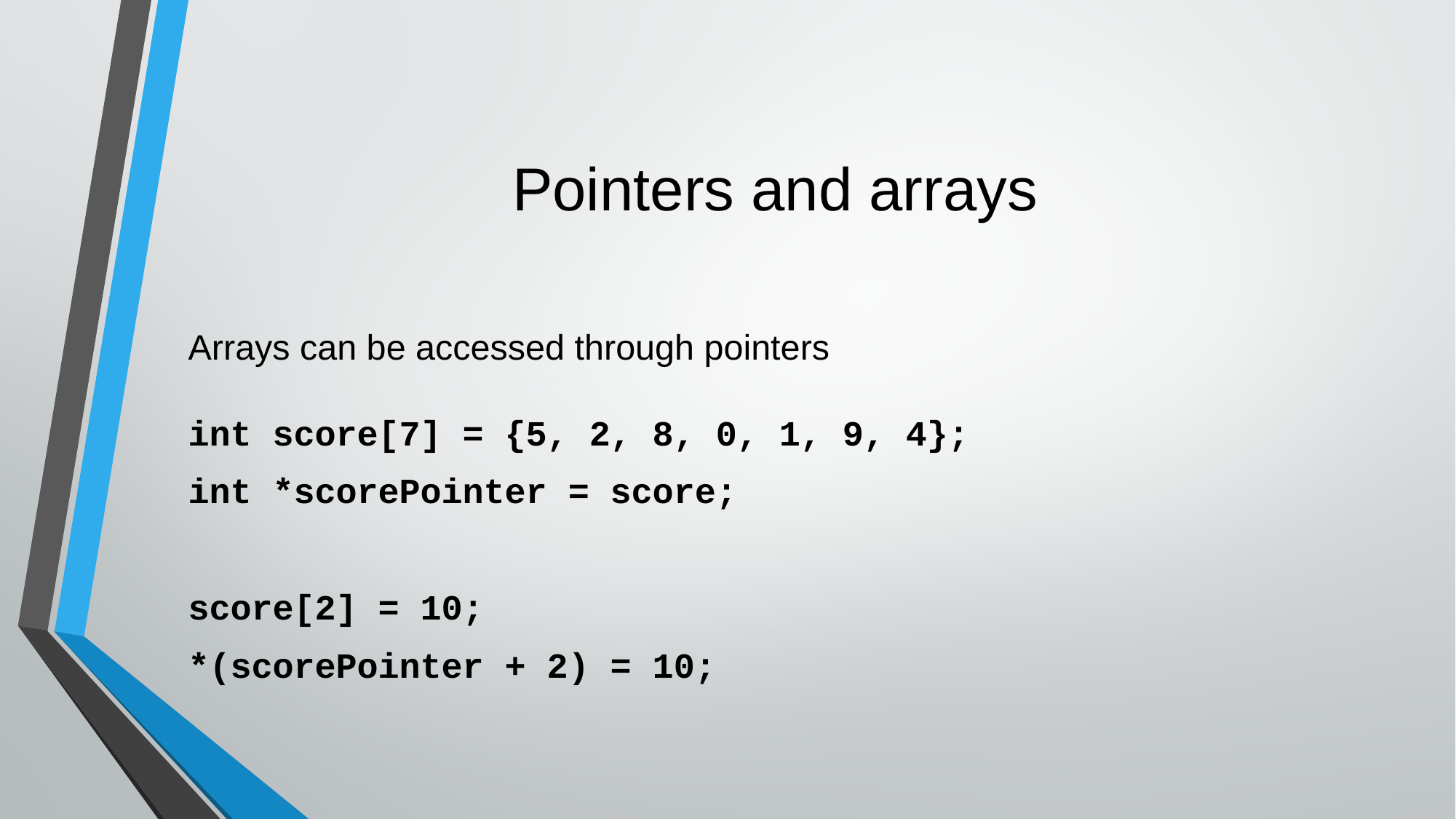

# Pointers and arrays
Arrays can be accessed through pointers

int score[7] = {5, 2, 8, 0, 1, 9, 4};
int *scorePointer = score;

score[2] = 10;
*(scorePointer + 2) = 10;